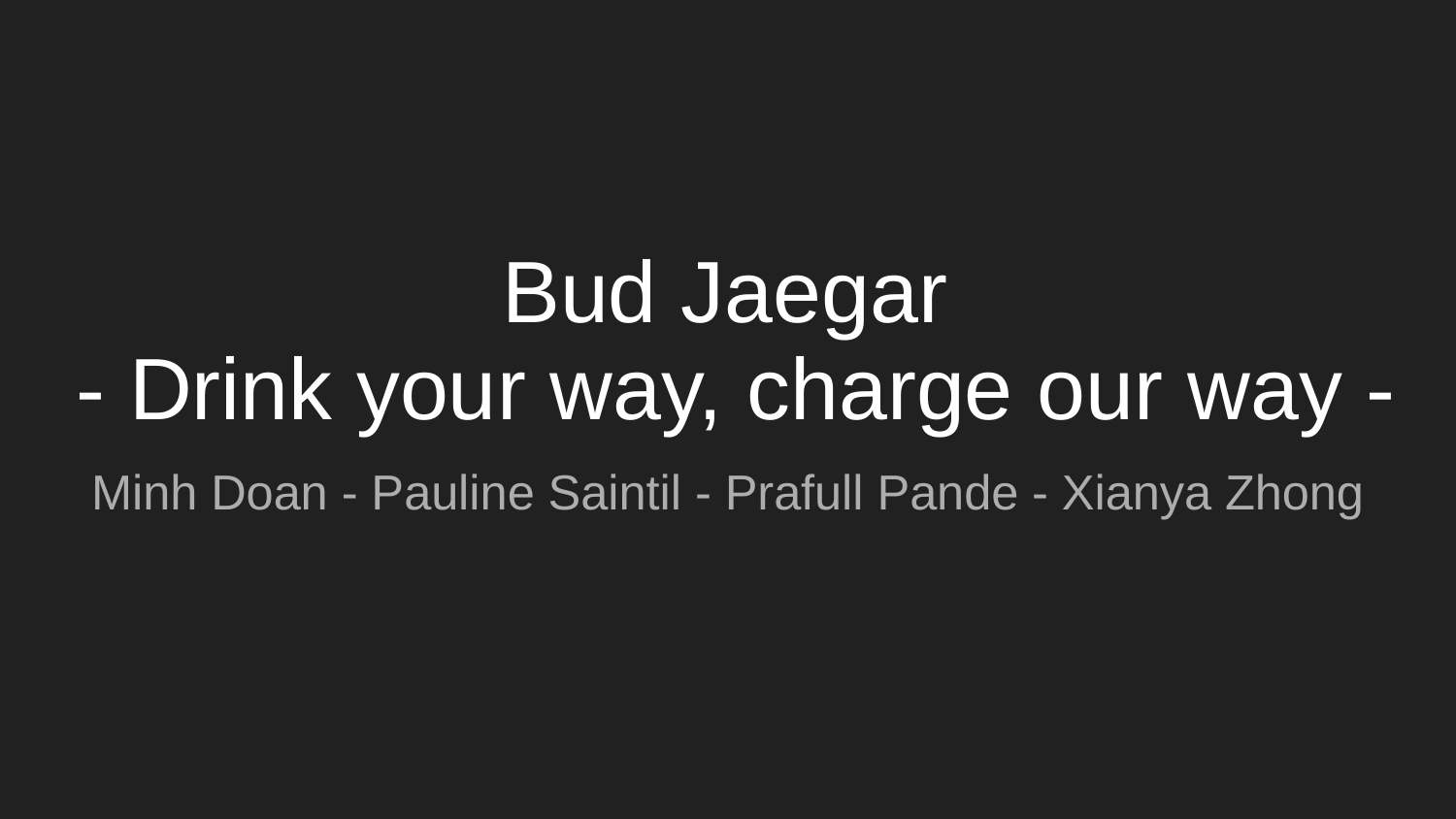

# Bud Jaegar
- Drink your way, charge our way -
Minh Doan - Pauline Saintil - Prafull Pande - Xianya Zhong